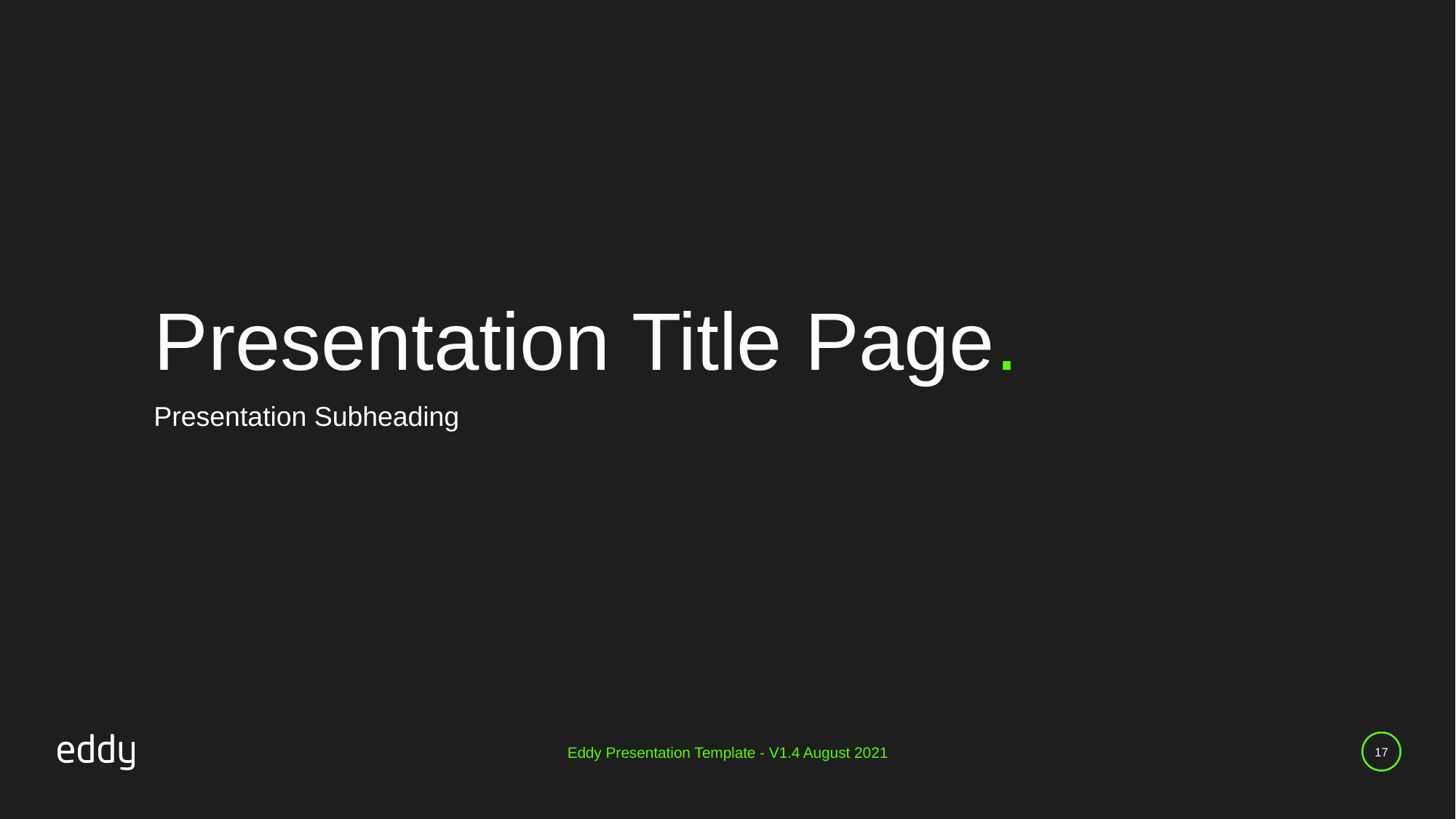

Presentation Title Page.
Presentation Subheading
Eddy Presentation Template - V1.4 August 2021
17